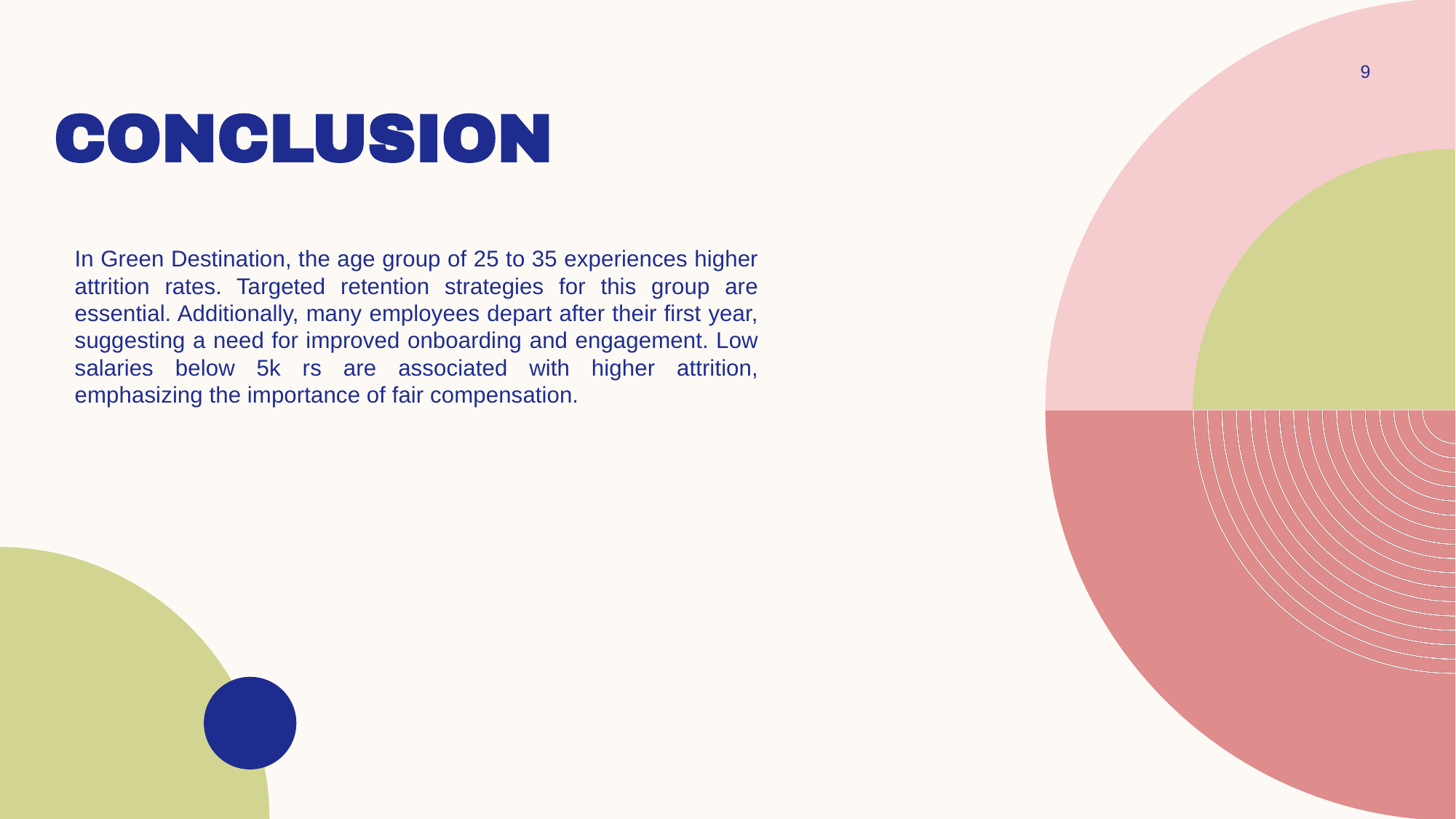

9
# Conclusion
In Green Destination, the age group of 25 to 35 experiences higher attrition rates. Targeted retention strategies for this group are essential. Additionally, many employees depart after their first year, suggesting a need for improved onboarding and engagement. Low salaries below 5k rs are associated with higher attrition, emphasizing the importance of fair compensation.